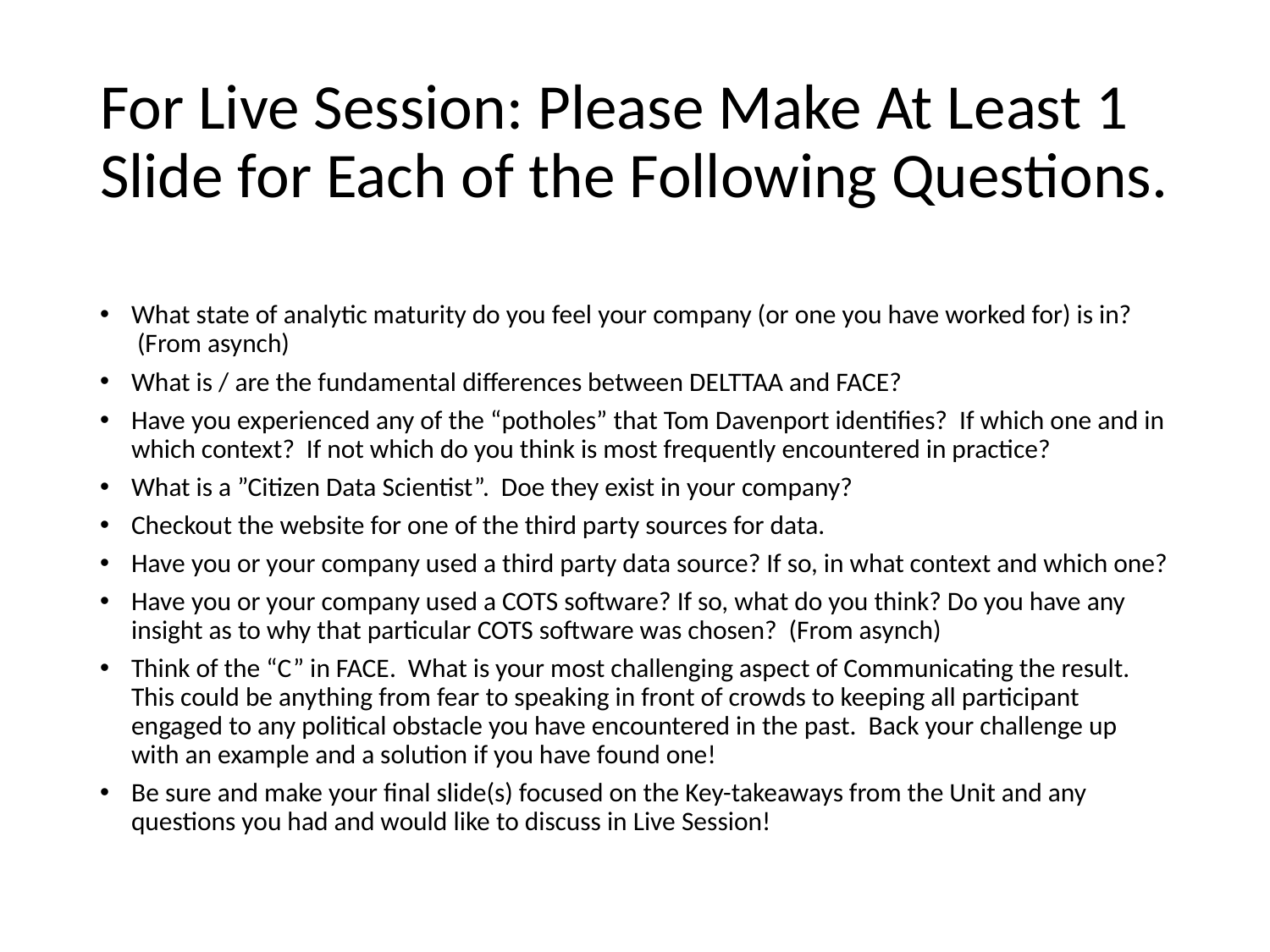

# For Live Session: Please Make At Least 1 Slide for Each of the Following Questions.

What state of analytic maturity do you feel your company (or one you have worked for) is in?  (From asynch)
What is / are the fundamental differences between DELTTAA and FACE?
Have you experienced any of the “potholes” that Tom Davenport identifies?  If which one and in which context?  If not which do you think is most frequently encountered in practice?
What is a ”Citizen Data Scientist”.  Doe they exist in your company?
Checkout the website for one of the third party sources for data.
Have you or your company used a third party data source? If so, in what context and which one?
Have you or your company used a COTS software? If so, what do you think? Do you have any insight as to why that particular COTS software was chosen?  (From asynch)
Think of the “C” in FACE.  What is your most challenging aspect of Communicating the result.  This could be anything from fear to speaking in front of crowds to keeping all participant engaged to any political obstacle you have encountered in the past.  Back your challenge up with an example and a solution if you have found one!
Be sure and make your final slide(s) focused on the Key-takeaways from the Unit and any questions you had and would like to discuss in Live Session!